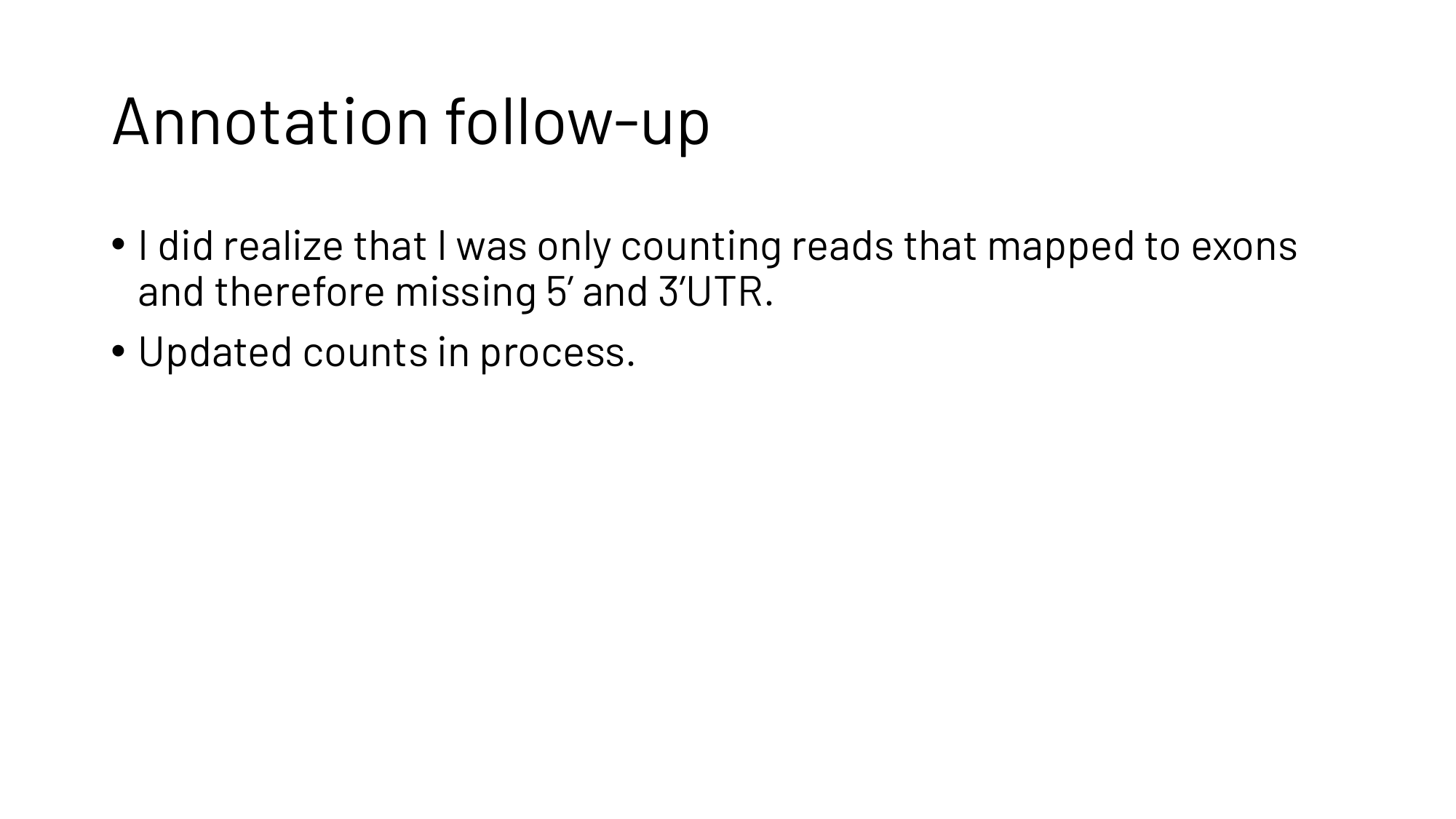

# Annotation follow-up
I did realize that I was only counting reads that mapped to exons and therefore missing 5’ and 3’UTR.
Updated counts in process.